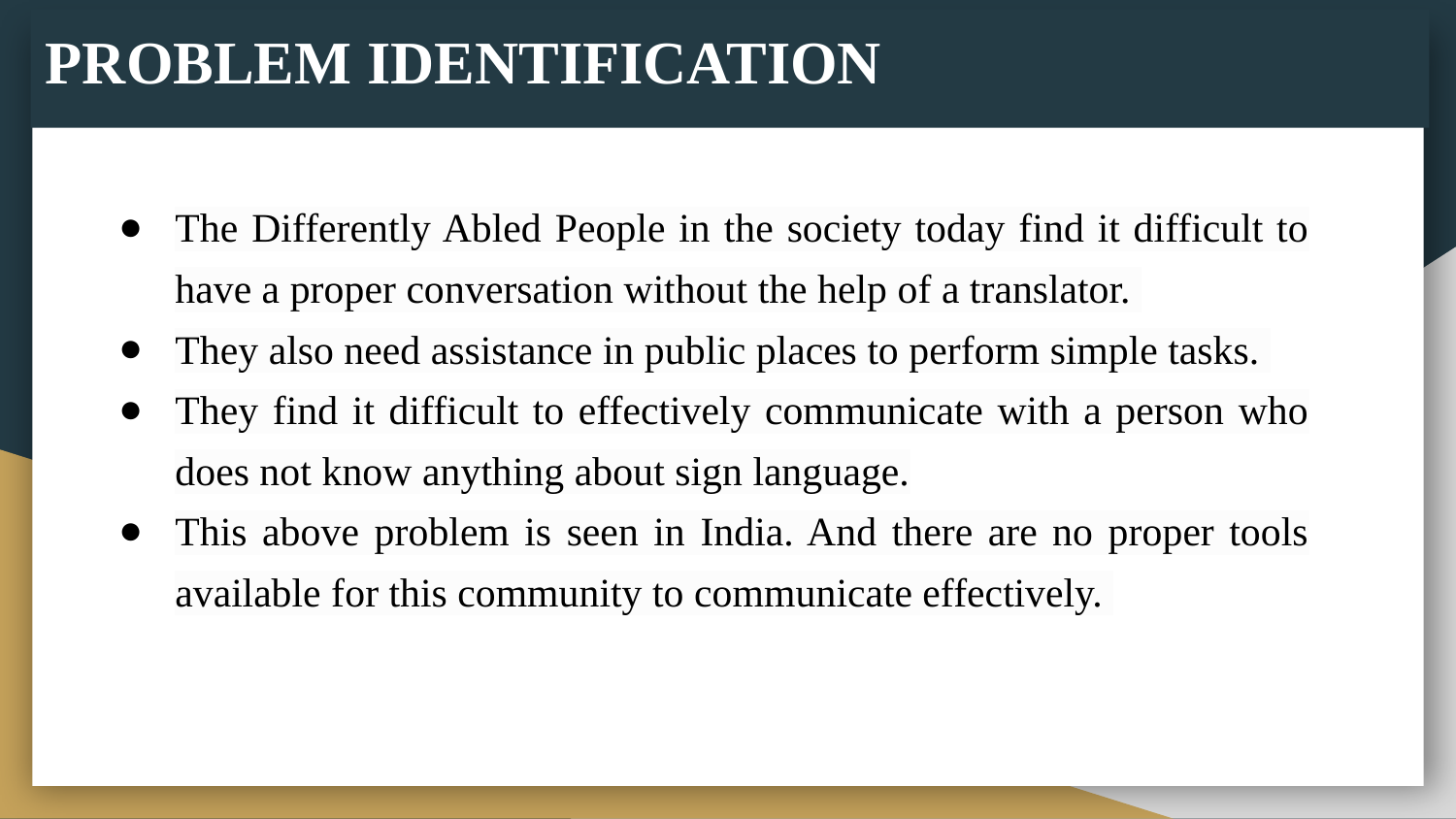

PROBLEM IDENTIFICATION
The Differently Abled People in the society today find it difficult to have a proper conversation without the help of a translator.
They also need assistance in public places to perform simple tasks.
They find it difficult to effectively communicate with a person who does not know anything about sign language.
This above problem is seen in India. And there are no proper tools available for this community to communicate effectively.